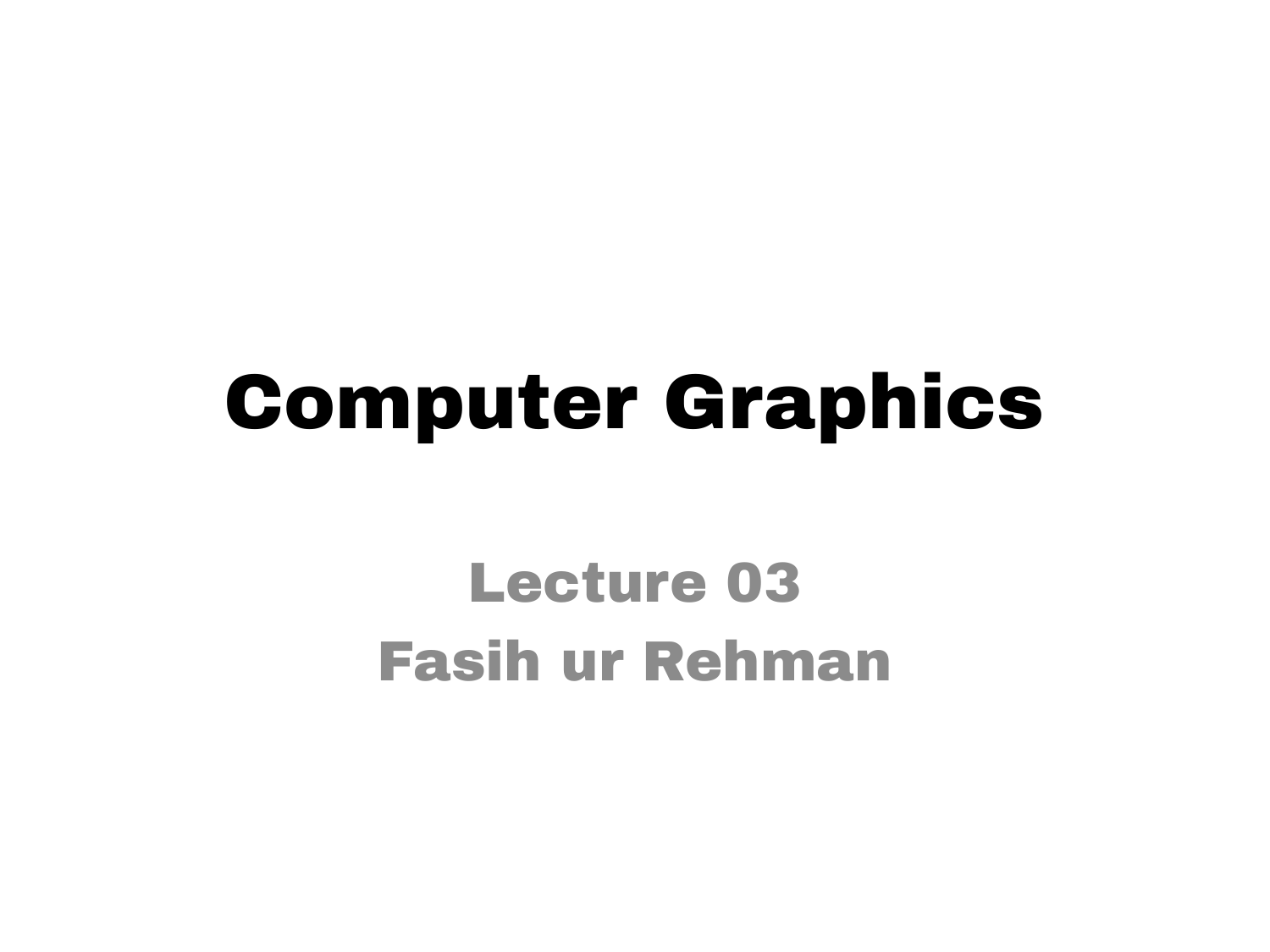

# Computer Graphics
Lecture 03
Fasih ur Rehman